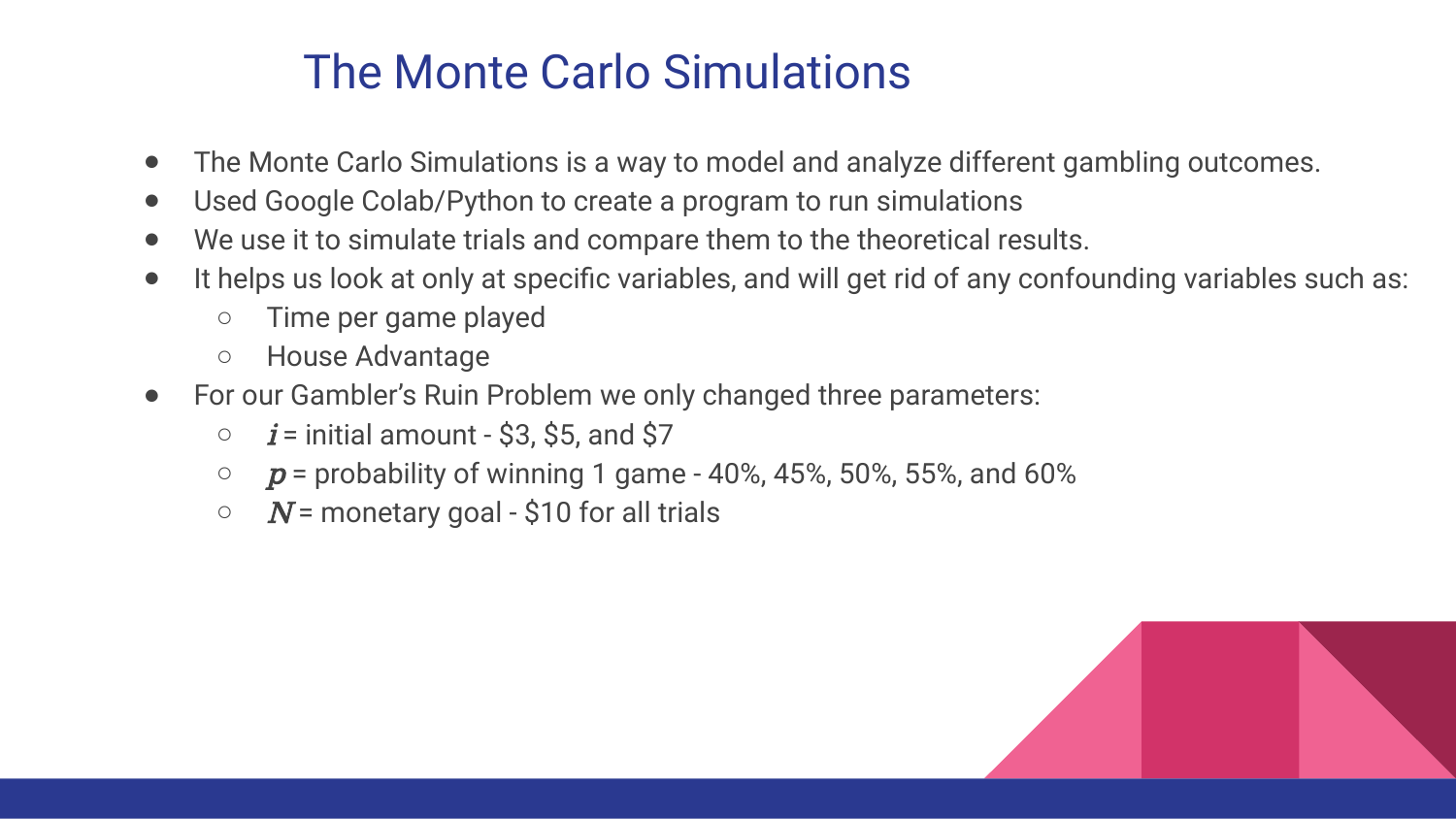

# The Monte Carlo Simulations
The Monte Carlo Simulations is a way to model and analyze different gambling outcomes.
Used Google Colab/Python to create a program to run simulations
We use it to simulate trials and compare them to the theoretical results.
It helps us look at only at specific variables, and will get rid of any confounding variables such as:
Time per game played
House Advantage
For our Gambler’s Ruin Problem we only changed three parameters:
i = initial amount - $3, $5, and $7
p = probability of winning 1 game - 40%, 45%, 50%, 55%, and 60%
N = monetary goal - $10 for all trials